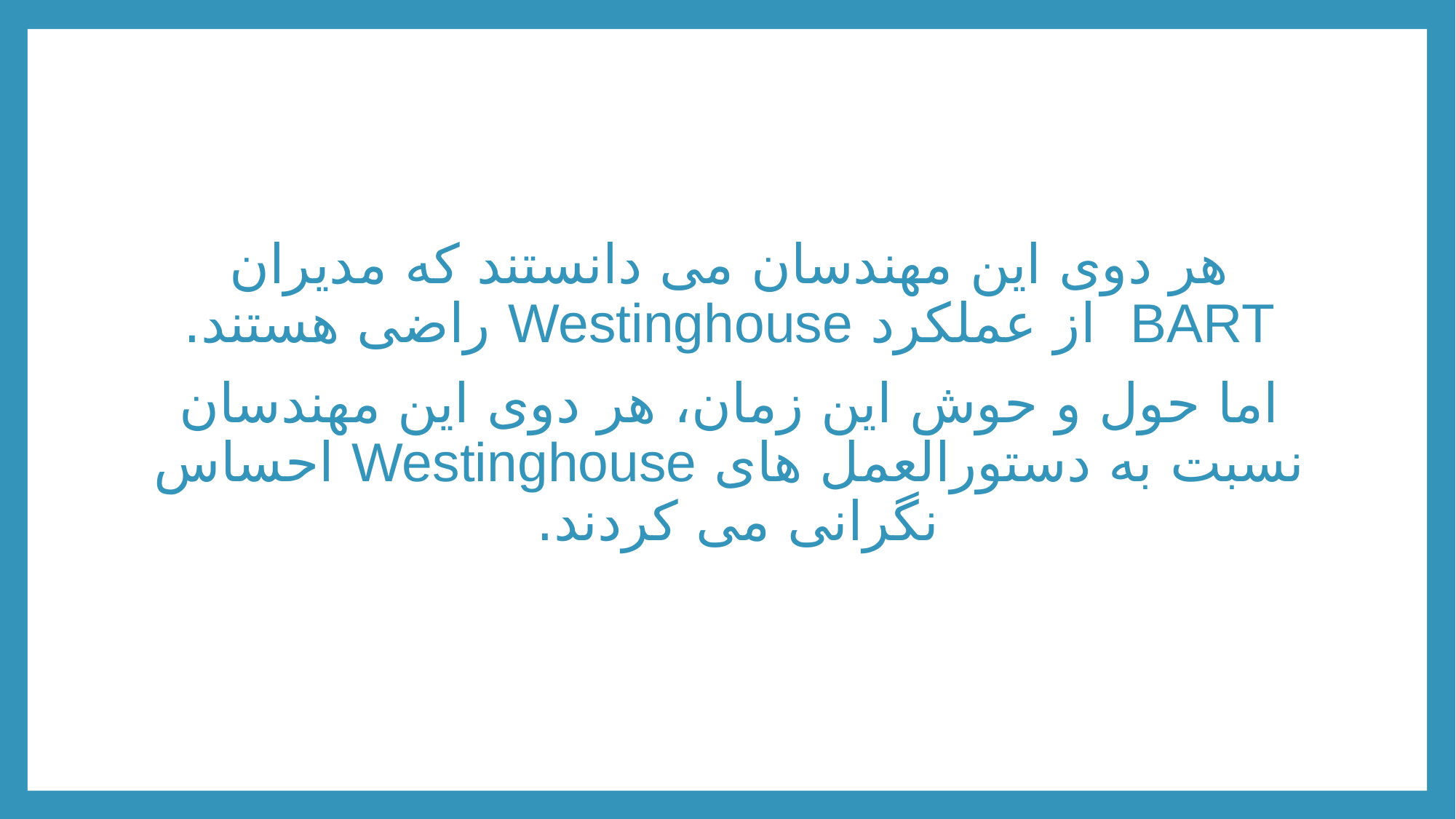

هر دوی این مهندسان می دانستند که مدیران BART  از عملکرد Westinghouse راضی هستند.
اما حول و حوش این زمان، هر دوی این مهندسان نسبت به دستورالعمل های Westinghouse احساس نگرانی می کردند.